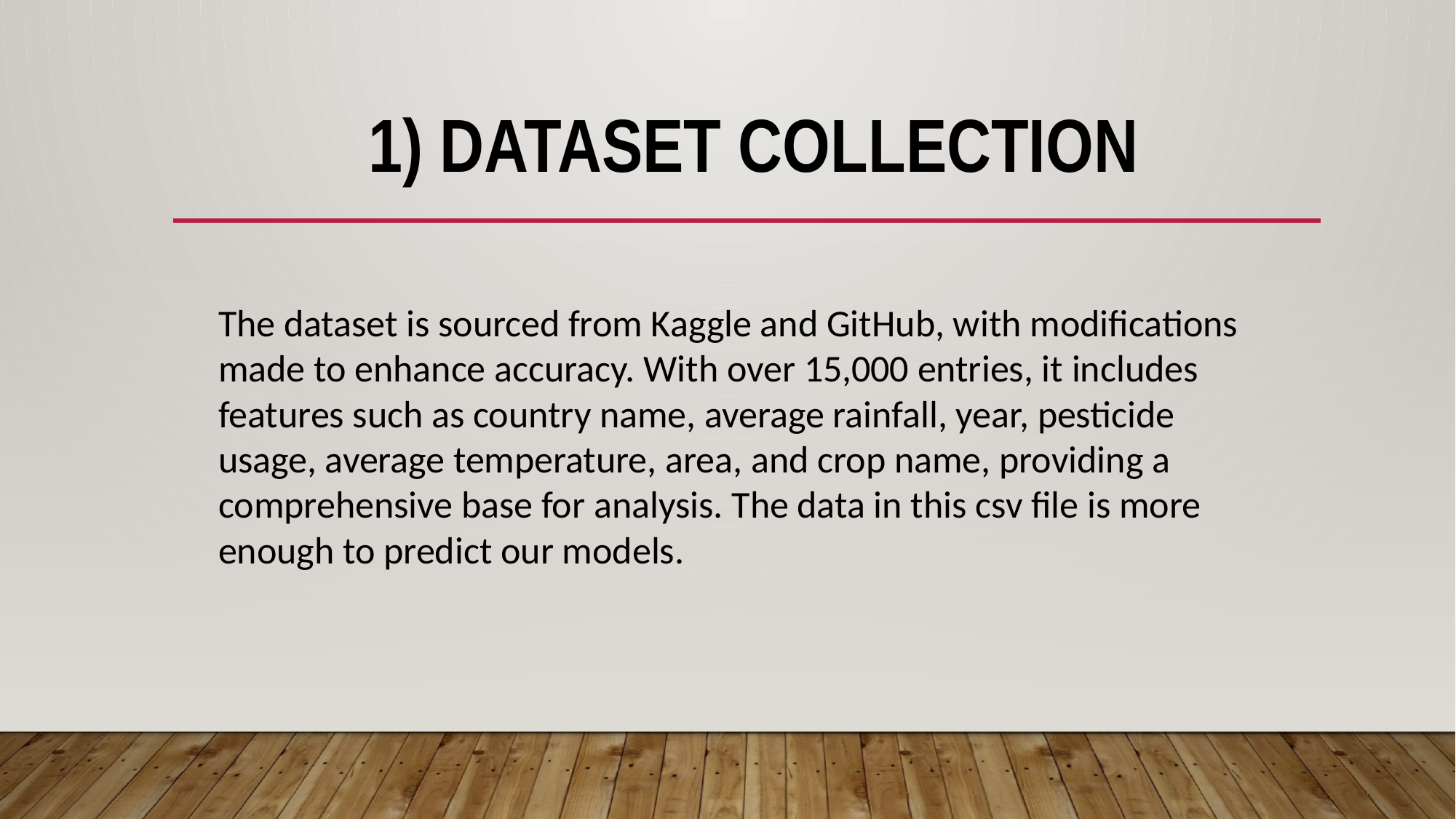

# 1) Dataset Collection
The dataset is sourced from Kaggle and GitHub, with modifications made to enhance accuracy. With over 15,000 entries, it includes features such as country name, average rainfall, year, pesticide usage, average temperature, area, and crop name, providing a comprehensive base for analysis. The data in this csv file is more enough to predict our models.